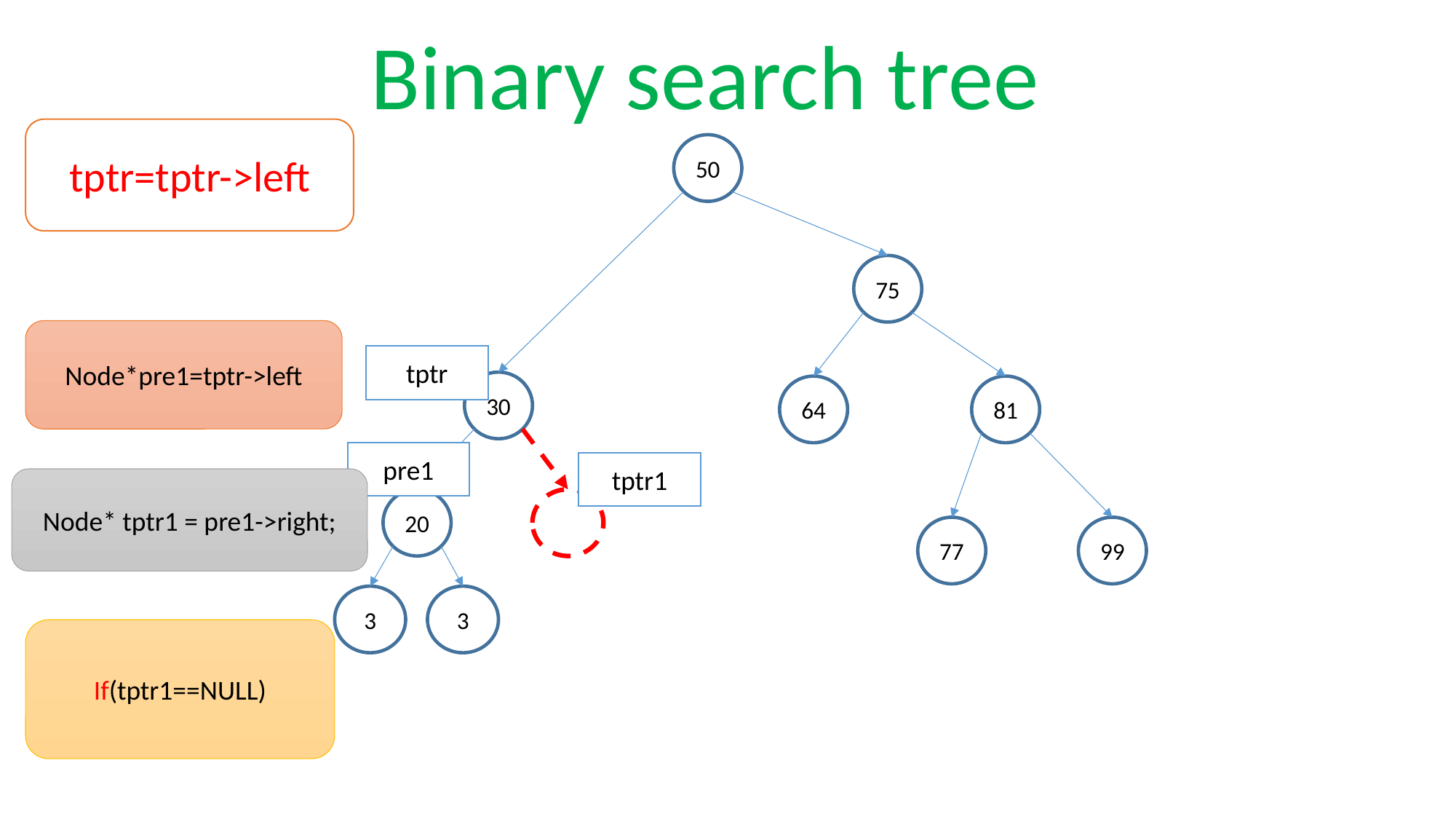

# Binary search tree
tptr=tptr->left
50

75
Node*pre1=tptr->left

tptr

30
64
81
pre1
tptr1
Node* tptr1 = pre1->right;
20

77
99
3
3
If(tptr1==NULL)